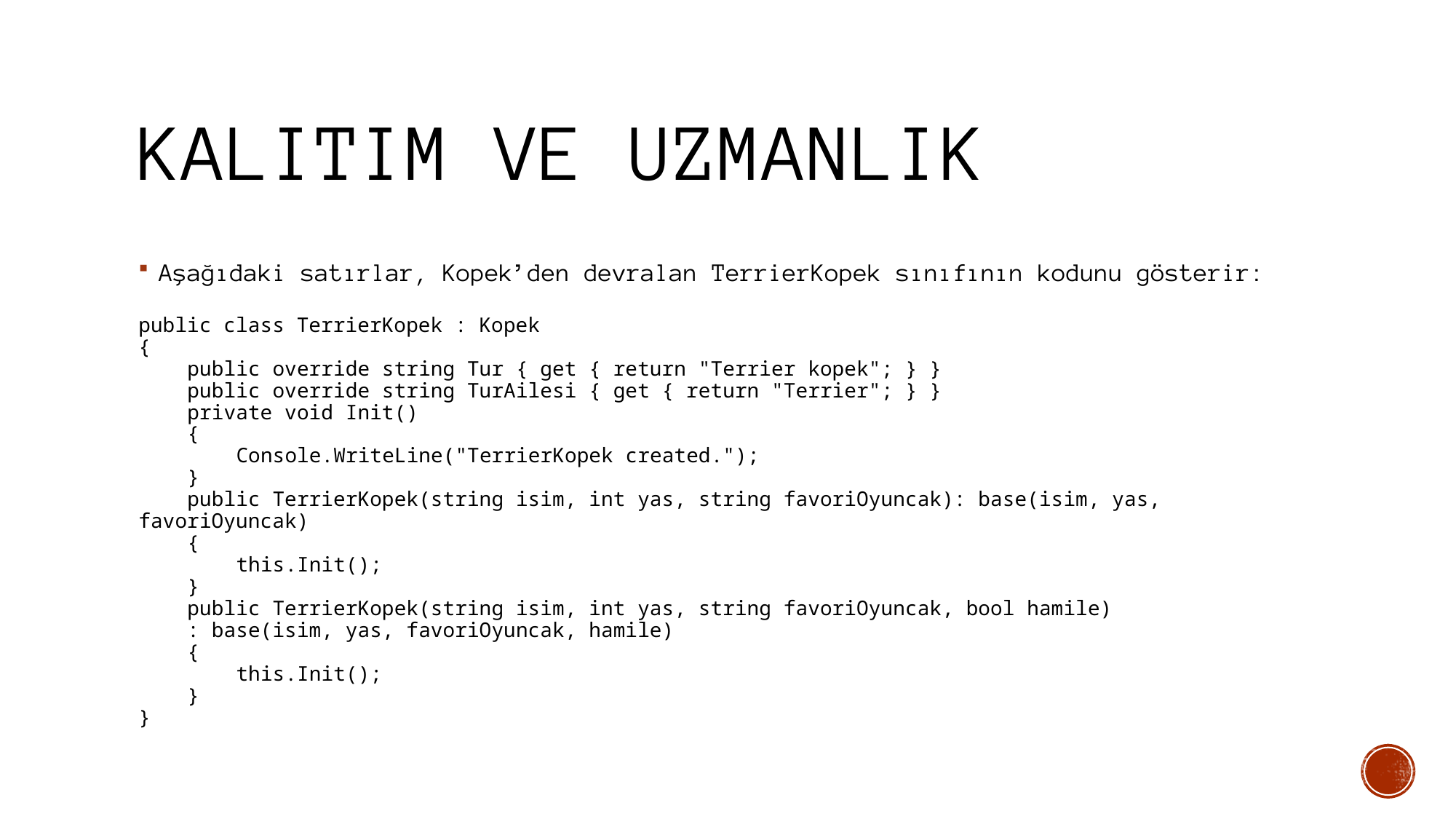

# Kalıtım ve Uzmanlık
Aşağıdaki satırlar, Kopek’den devralan TerrierKopek sınıfının kodunu gösterir:

public class TerrierKopek : Kopek
{
    public override string Tur { get { return "Terrier kopek"; } }
    public override string TurAilesi { get { return "Terrier"; } }
    private void Init()
    {
        Console.WriteLine("TerrierKopek created.");
    }
    public TerrierKopek(string isim, int yas, string favoriOyuncak): base(isim, yas, favoriOyuncak)
    {
        this.Init();
    }
    public TerrierKopek(string isim, int yas, string favoriOyuncak, bool hamile)
    : base(isim, yas, favoriOyuncak, hamile)
    {
        this.Init();
    }
}